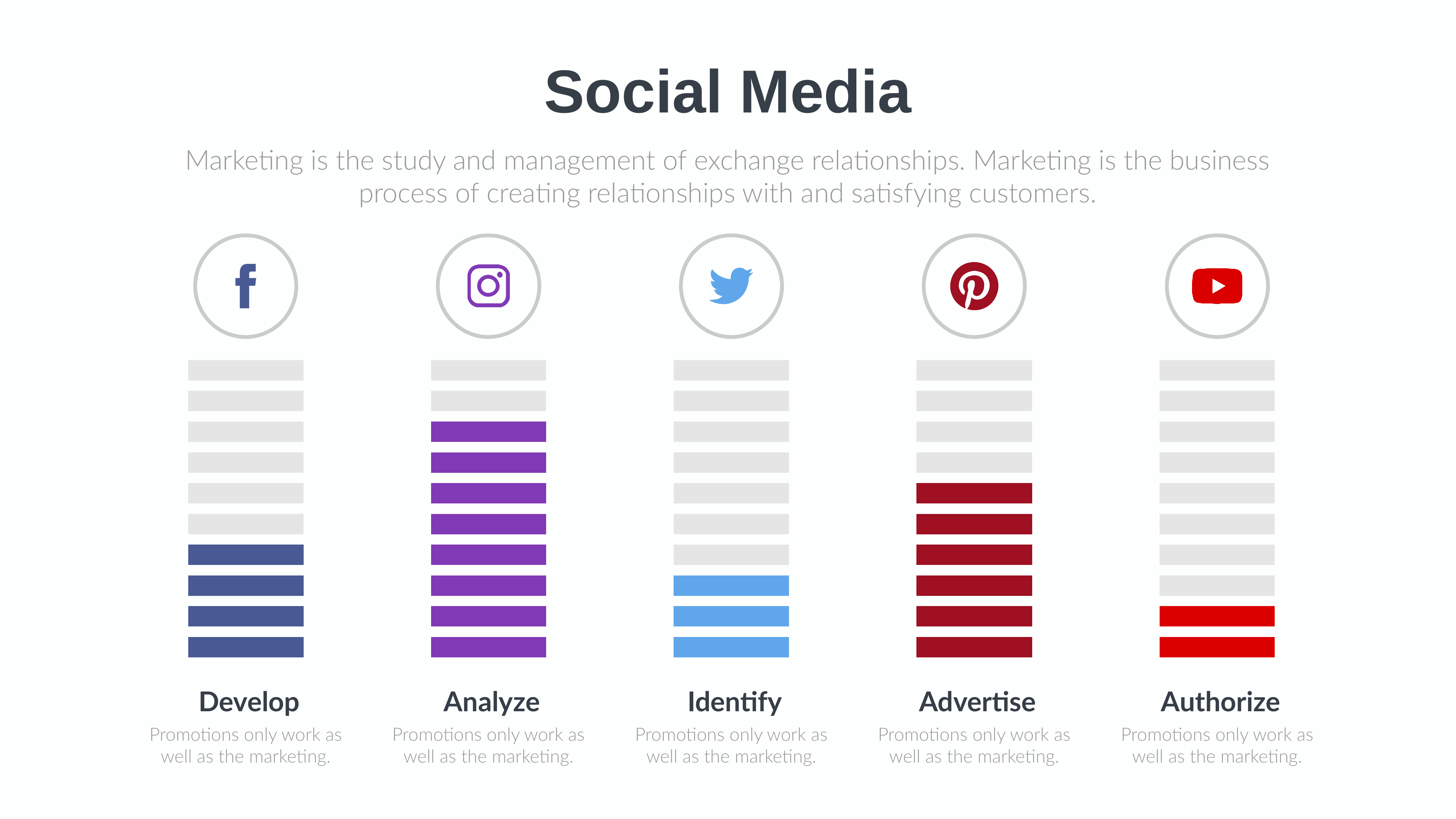

Social Media
Marketing is the study and management of exchange relationships. Marketing is the business process of creating relationships with and satisfying customers.

Develop
Analyze
Identify
Advertise
Authorize
Promotions only work as well as the marketing.
Promotions only work as well as the marketing.
Promotions only work as well as the marketing.
Promotions only work as well as the marketing.
Promotions only work as well as the marketing.